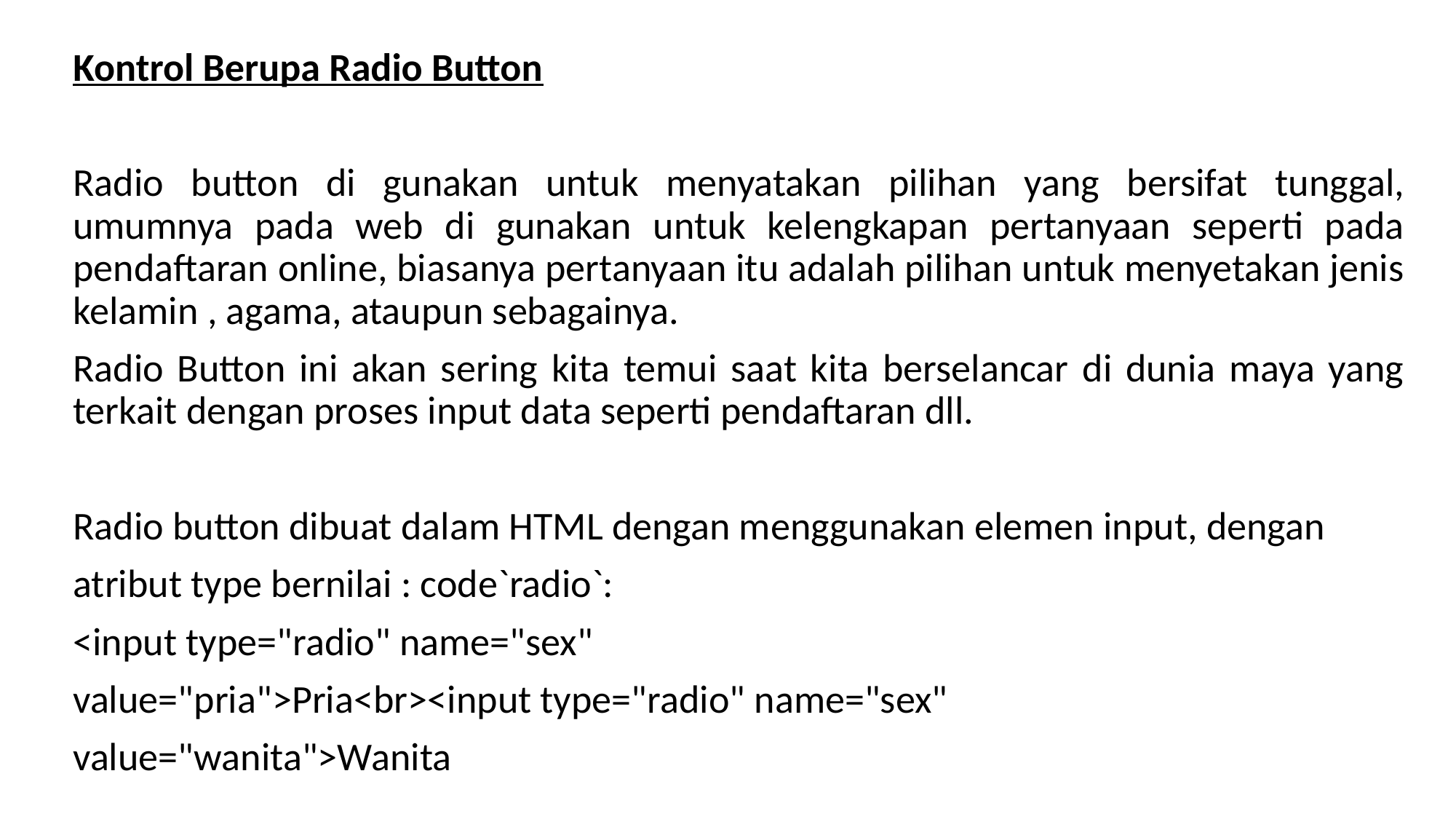

Kontrol Berupa Radio Button

Radio button di gunakan untuk menyatakan pilihan yang bersifat tunggal, umumnya pada web di gunakan untuk kelengkapan pertanyaan seperti pada pendaftaran online, biasanya pertanyaan itu adalah pilihan untuk menyetakan jenis kelamin , agama, ataupun sebagainya.
Radio Button ini akan sering kita temui saat kita berselancar di dunia maya yang terkait dengan proses input data seperti pendaftaran dll.

Radio button dibuat dalam HTML dengan menggunakan elemen input, dengan
atribut type bernilai : code`radio`:
<input type="radio" name="sex"
value="pria">Pria<br><input type="radio" name="sex"
value="wanita">Wanita